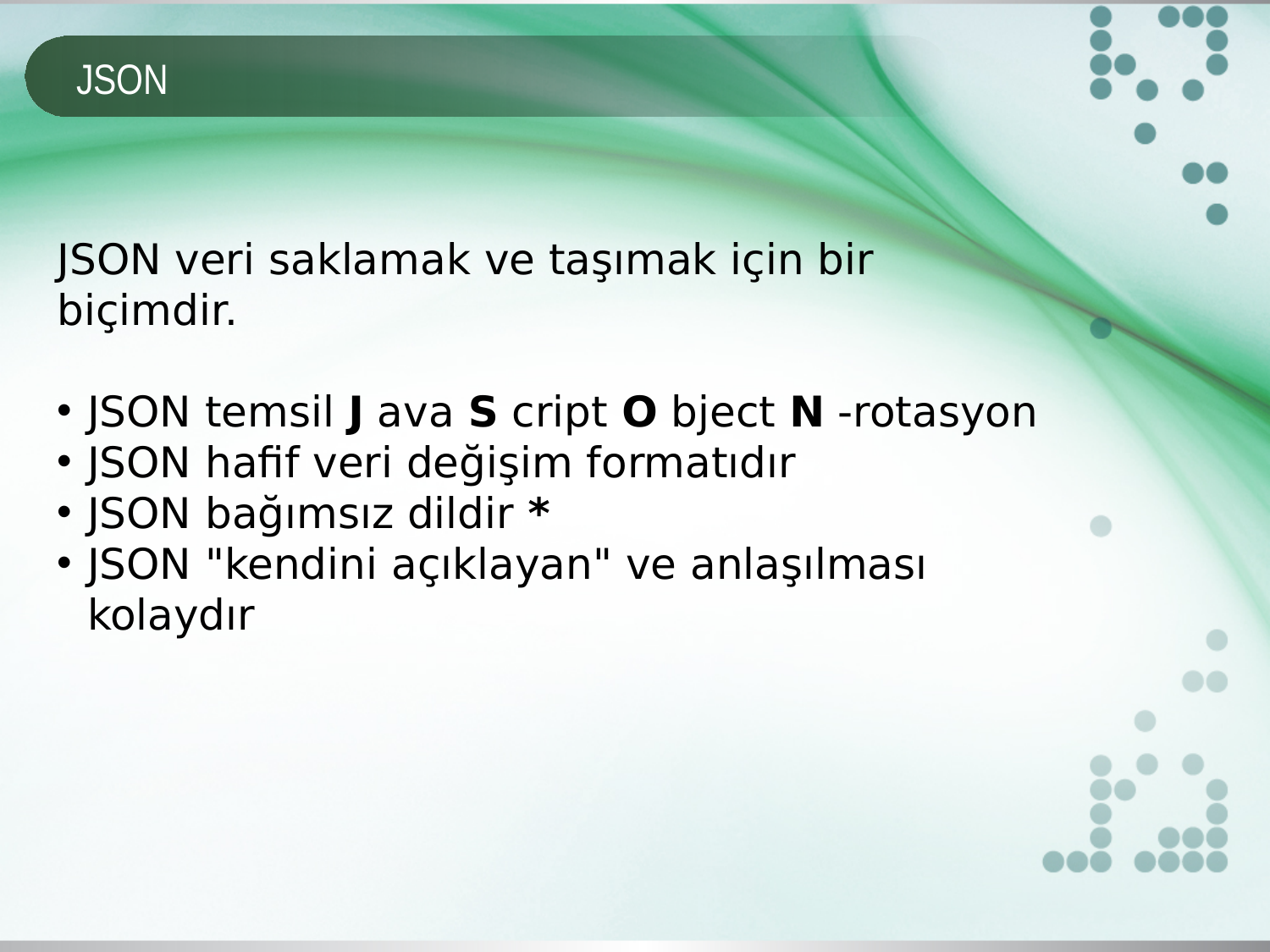

# JSON
JSON veri saklamak ve taşımak için bir biçimdir.

JSON temsil J ava S cript O bject N -rotasyon
JSON hafif veri değişim formatıdır
JSON bağımsız dildir *
JSON "kendini açıklayan" ve anlaşılması kolaydır